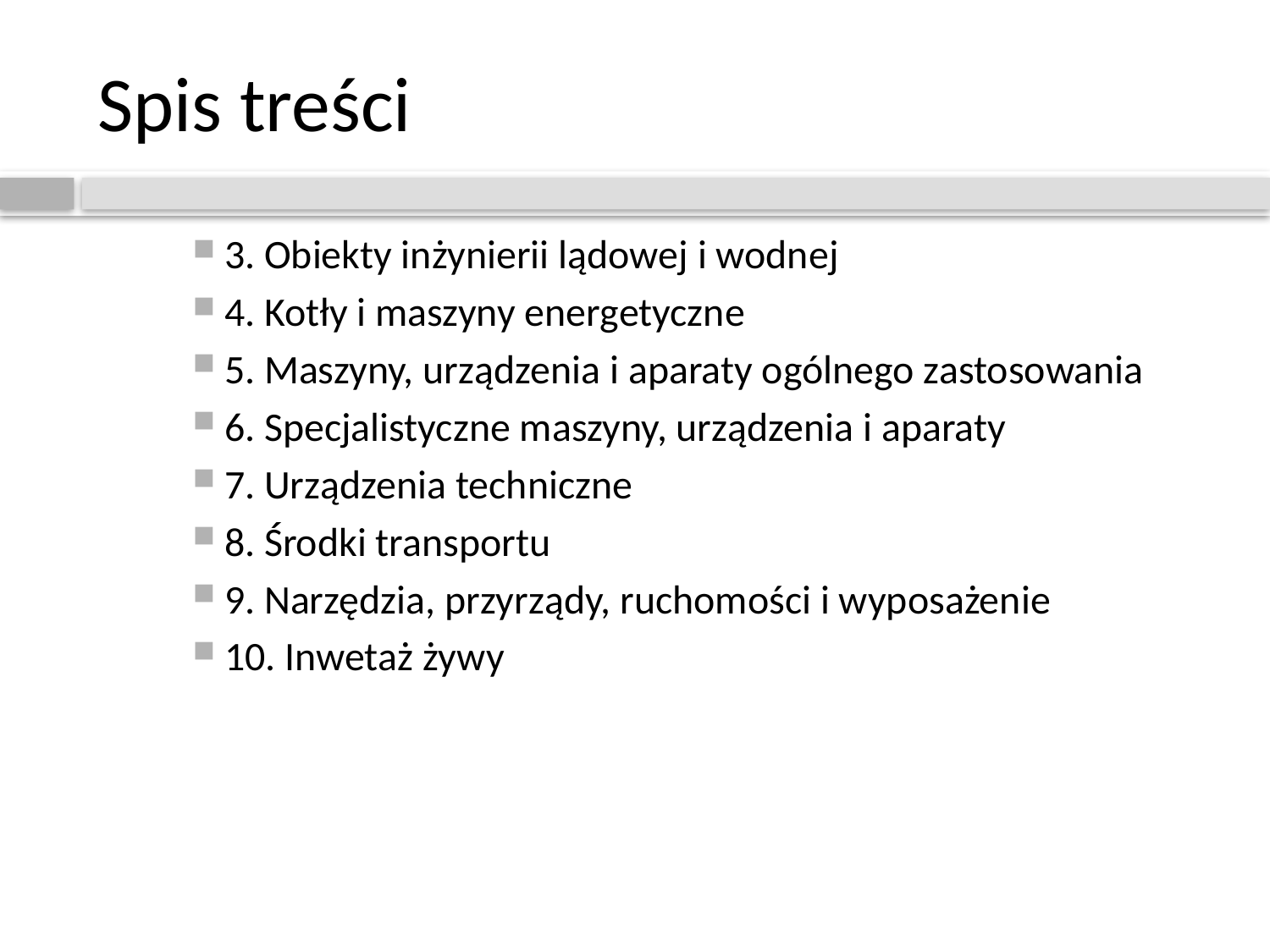

# Spis treści
3. Obiekty inżynierii lądowej i wodnej
4. Kotły i maszyny energetyczne
5. Maszyny, urządzenia i aparaty ogólnego zastosowania
6. Specjalistyczne maszyny, urządzenia i aparaty
7. Urządzenia techniczne
8. Środki transportu
9. Narzędzia, przyrządy, ruchomości i wyposażenie
10. Inwetaż żywy